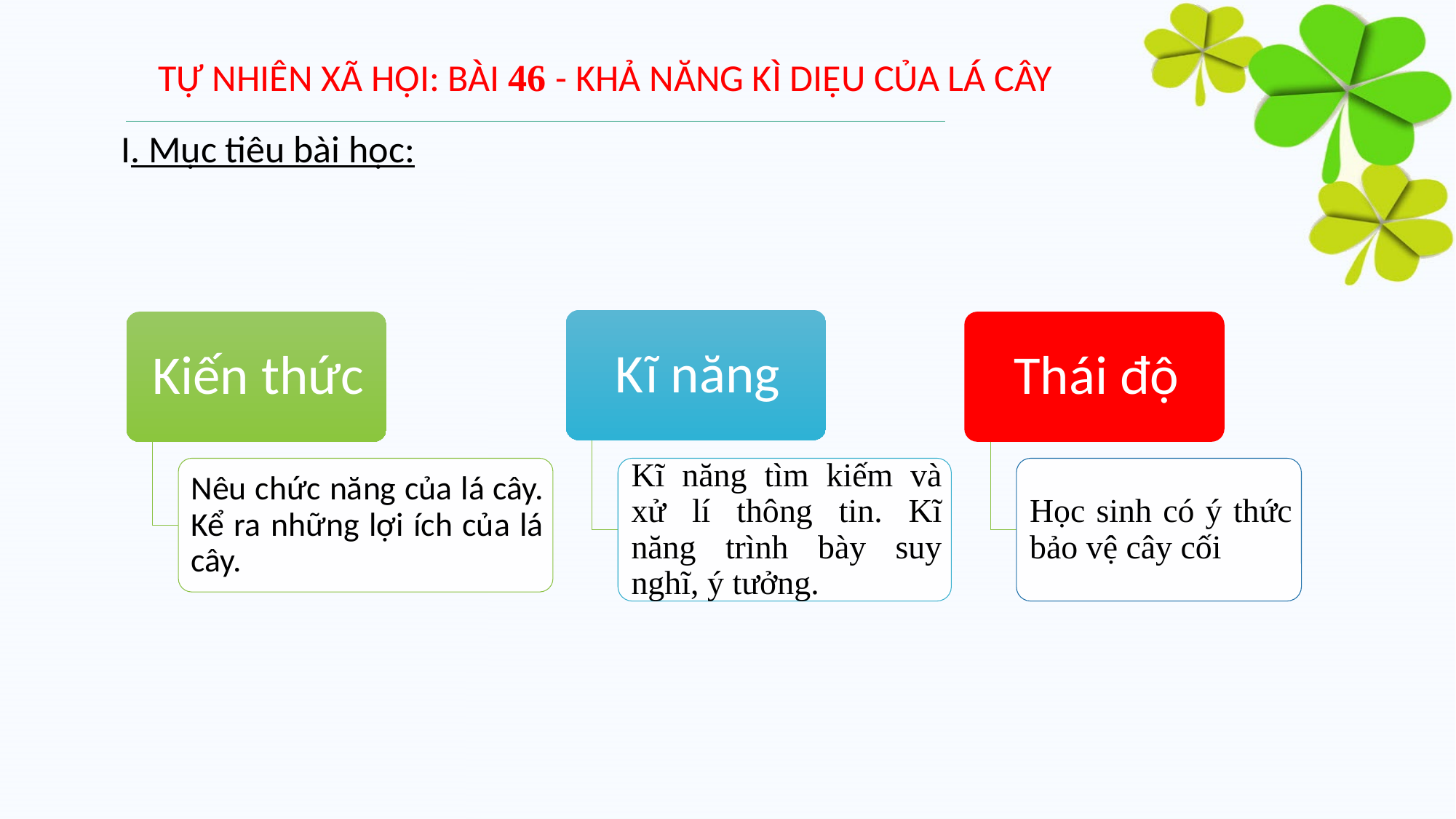

TỰ NHIÊN XÃ HỘI: BÀI 46 - KHẢ NĂNG KÌ DIỆU CỦA LÁ CÂY

I. Mục tiêu bài học:
Kiến thức
Nêu chức năng của lá cây. Kể ra những lợi ích của lá cây.
Kĩ năng
Kĩ năng tìm kiếm và xử lí thông tin. Kĩ năng trình bày suy nghĩ, ý tưởng.
Thái độ
Học sinh có ý thức bảo vệ cây cối